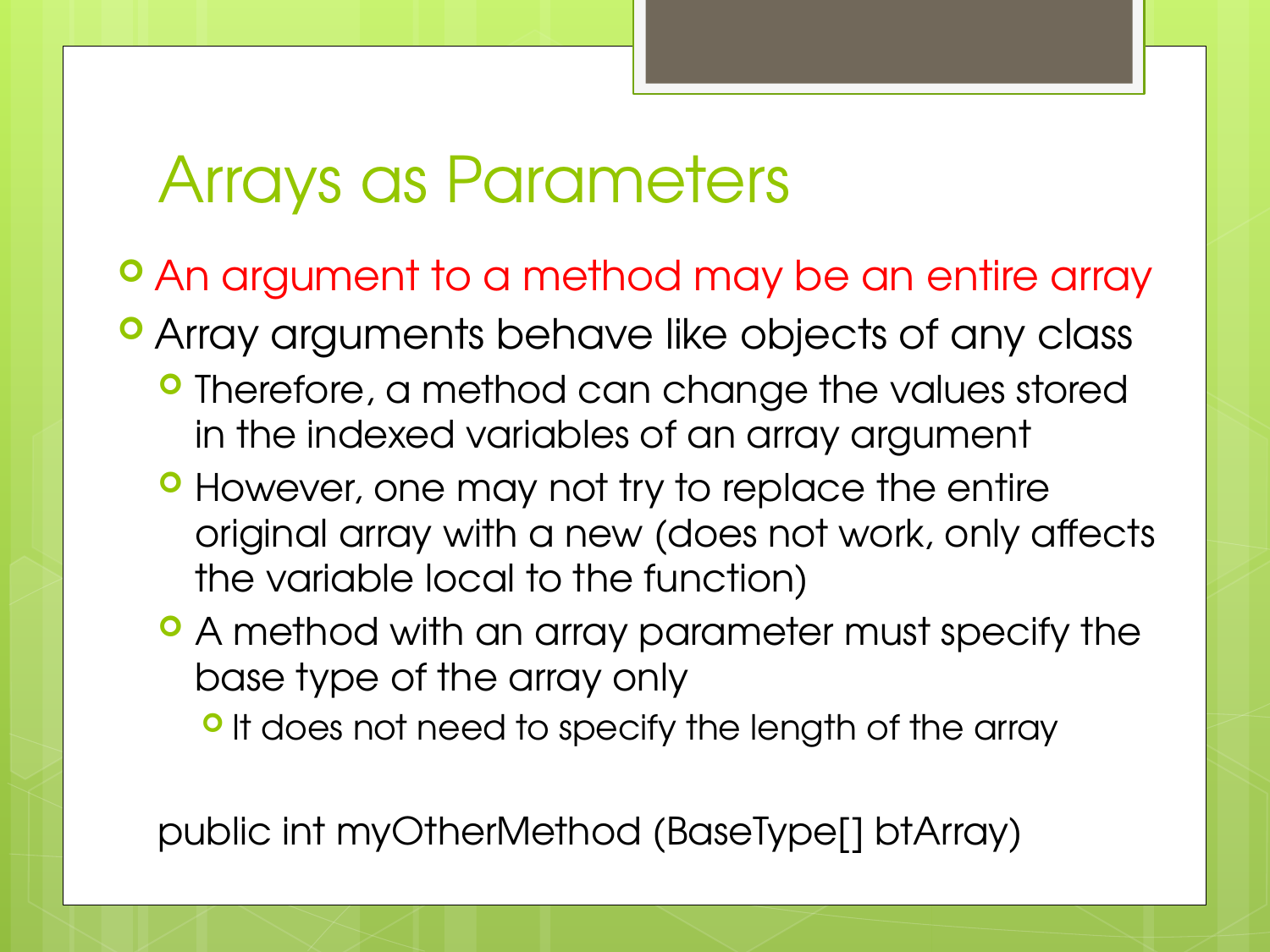

# Arrays as Parameters
An argument to a method may be an entire array
Array arguments behave like objects of any class
Therefore, a method can change the values stored in the indexed variables of an array argument
However, one may not try to replace the entire original array with a new (does not work, only affects the variable local to the function)
A method with an array parameter must specify the base type of the array only
It does not need to specify the length of the array

public int myOtherMethod (BaseType[] btArray)